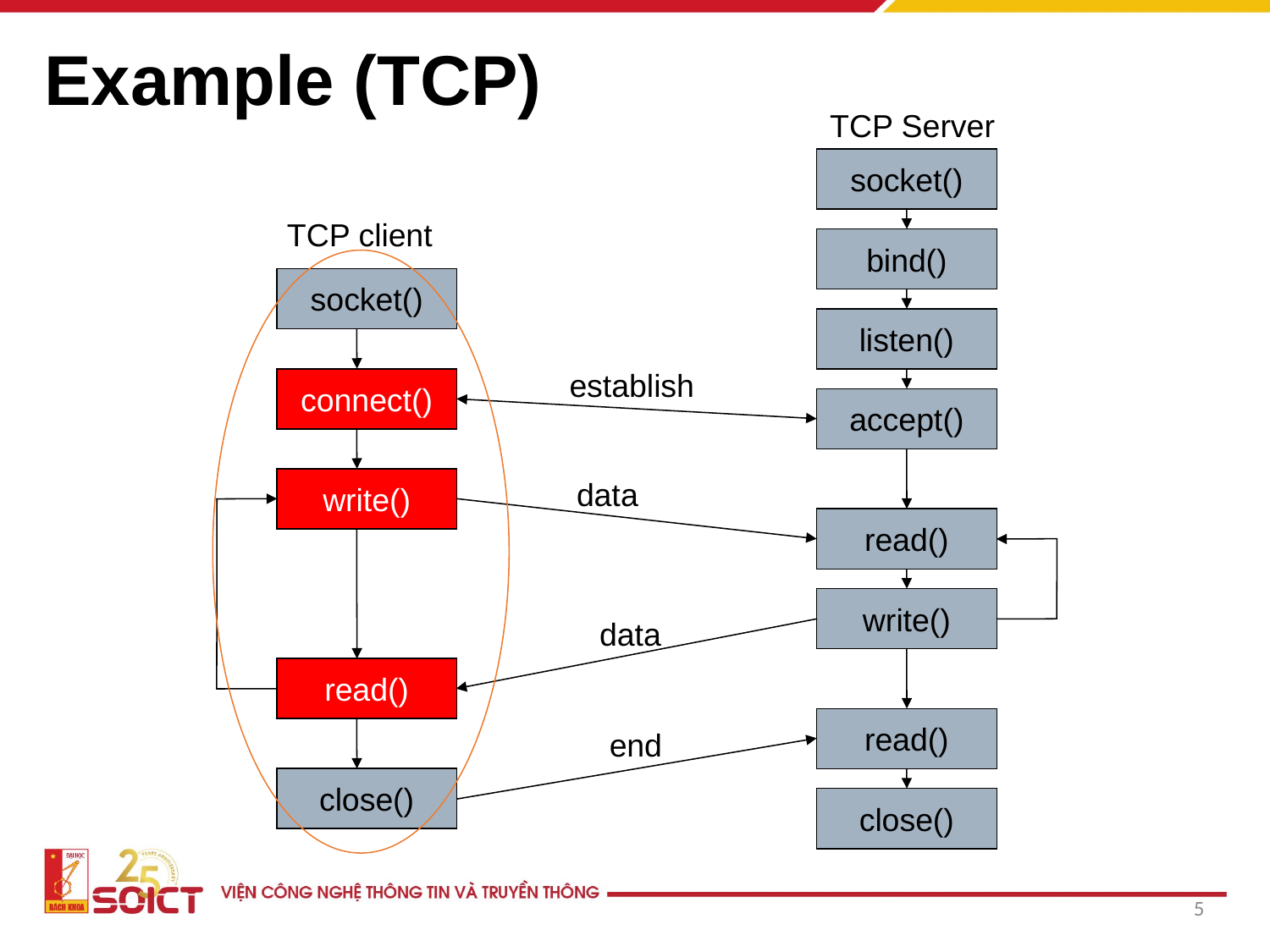

# Example (TCP)
TCP Server
socket()‏
TCP client

bind()‏

socket()‏

listen()‏

establish
connect()‏

accept()‏

write()‏
data

read()‏

write()‏
data

read()‏

read()‏

end

close()‏

close()‏
5